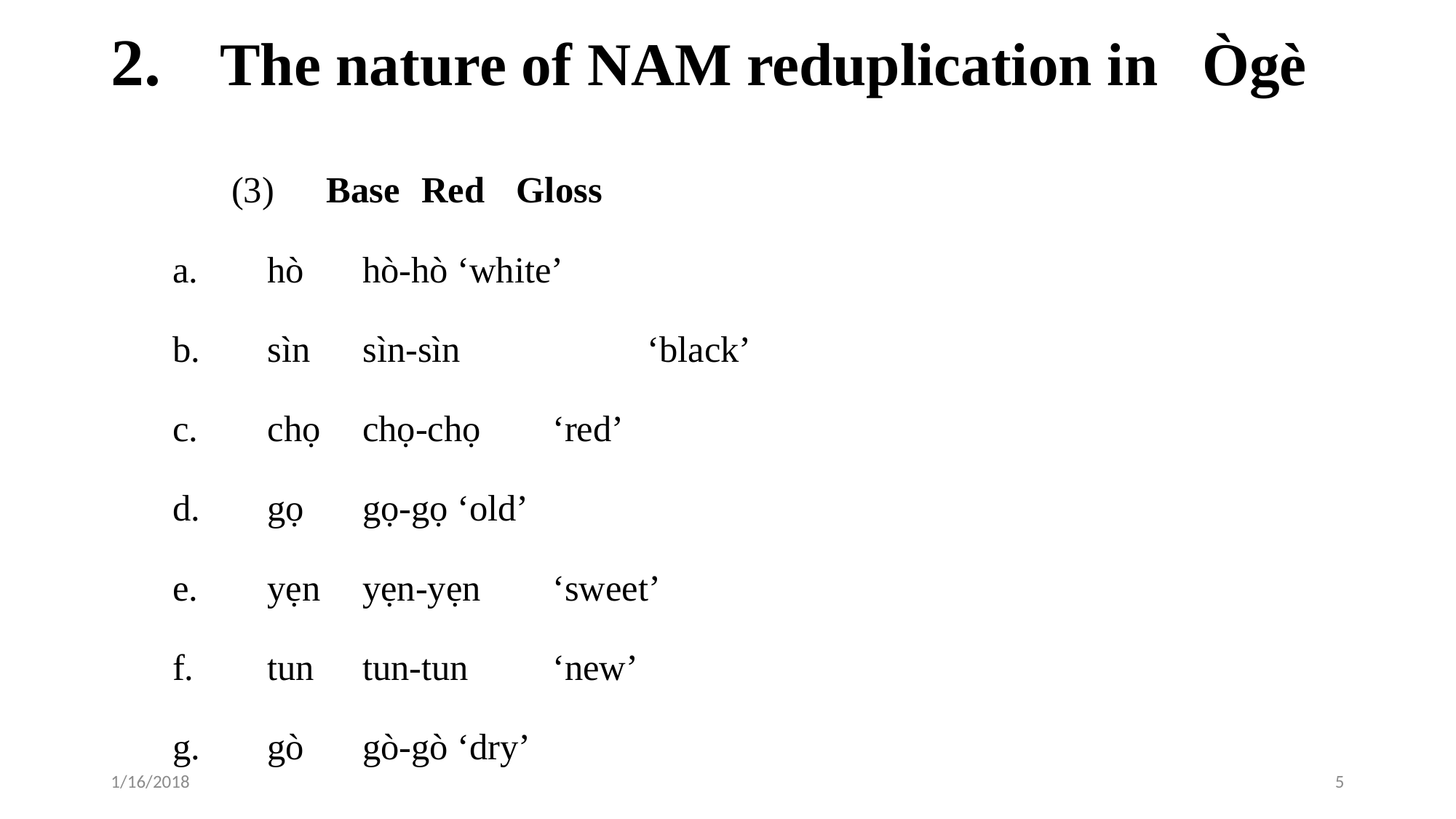

# 2.	The nature of NAM reduplication in 	Ògè
(3)		Base		Red		Gloss
	a.		hò		hò-hò		‘white’
	b.		sìn		sìn-sìn		‘black’
	c.		chọ		chọ-chọ	‘red’
	d.		gọ		gọ-gọ		‘old’
	e.		yẹn		yẹn-yẹn	‘sweet’
	f.		tun		tun-tun	‘new’
	g.		gò		gò-gò		‘dry’

1/16/2018
5